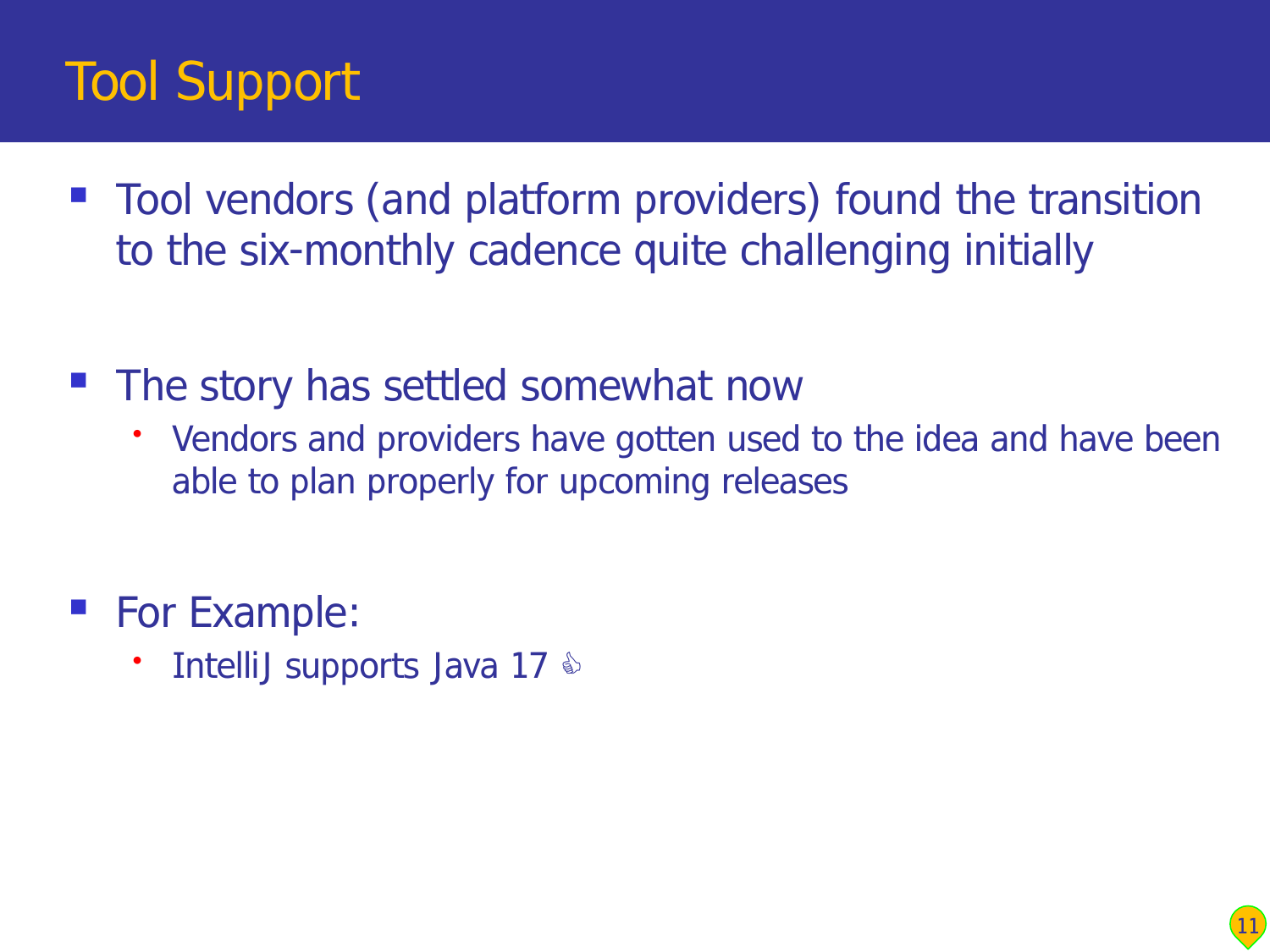

# Tool Support
Tool vendors (and platform providers) found the transition to the six-monthly cadence quite challenging initially

The story has settled somewhat now
Vendors and providers have gotten used to the idea and have been able to plan properly for upcoming releases

For Example:
IntelliJ supports Java 17 👍
11